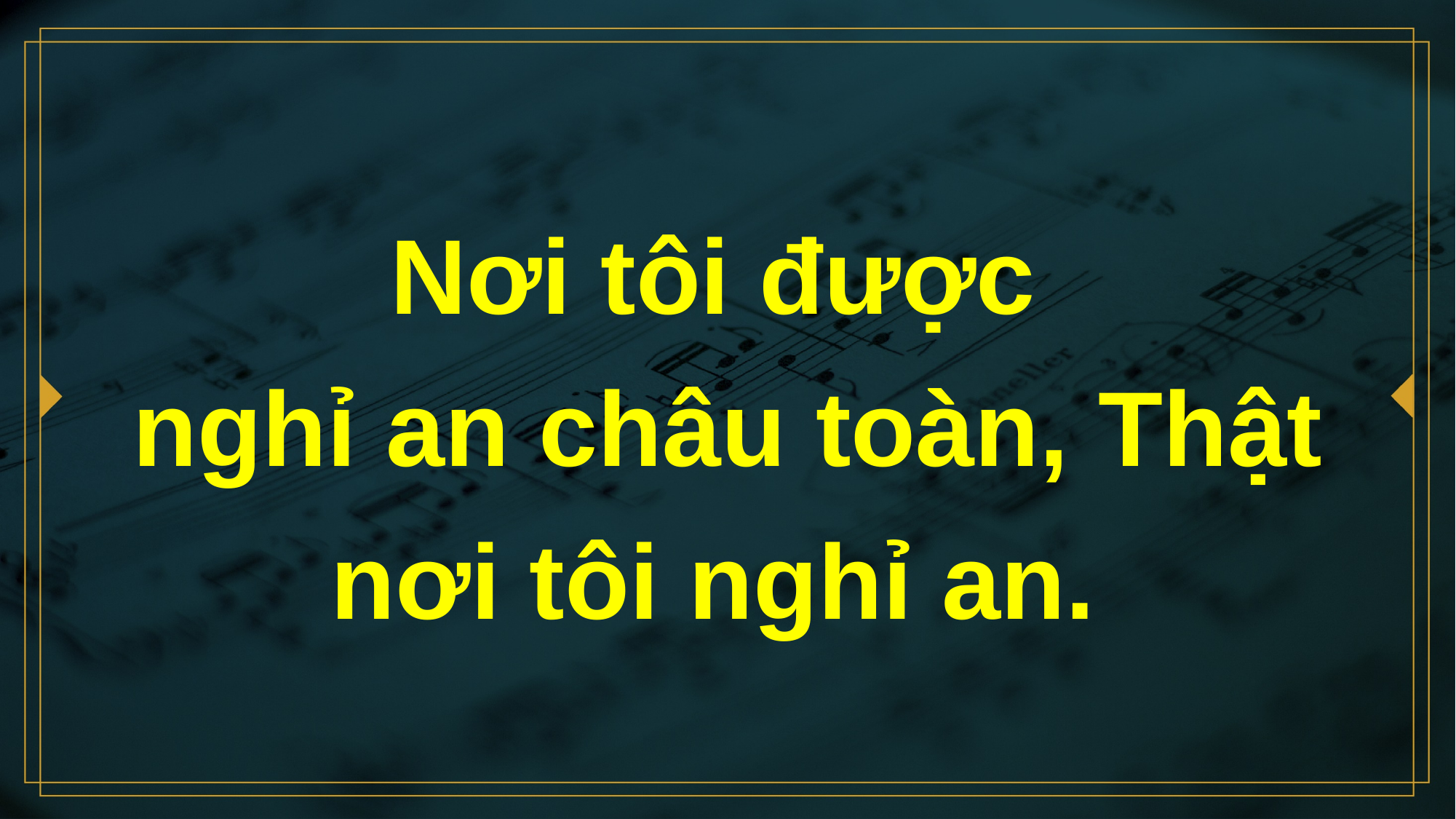

# Nơi tôi được nghỉ an châu toàn, Thật nơi tôi nghỉ an.